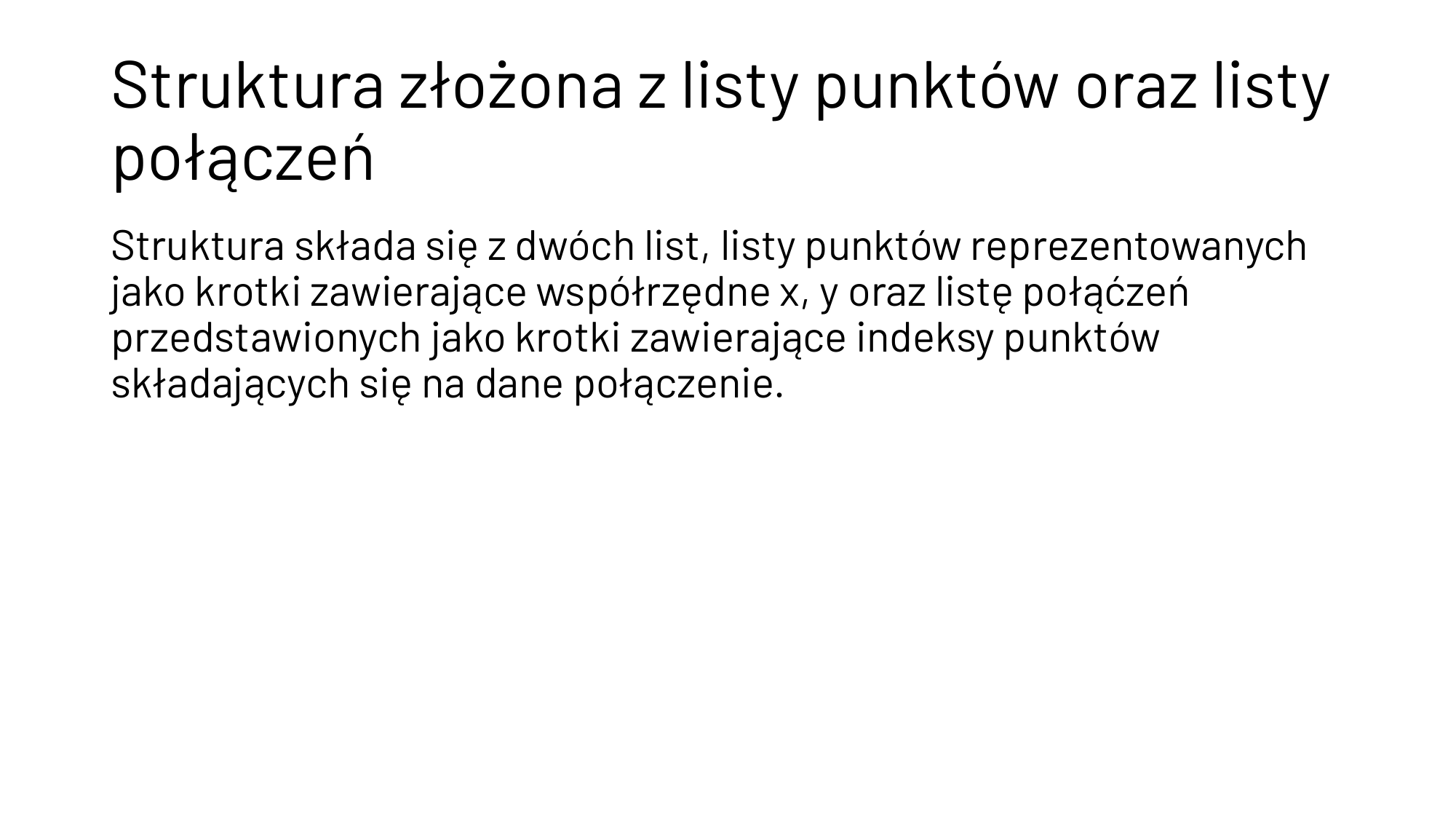

# Struktura złożona z listy punktów oraz listy połączeń
Struktura składa się z dwóch list, listy punktów reprezentowanych jako krotki zawierające współrzędne x, y oraz listę połąćzeń przedstawionych jako krotki zawierające indeksy punktów składających się na dane połączenie.